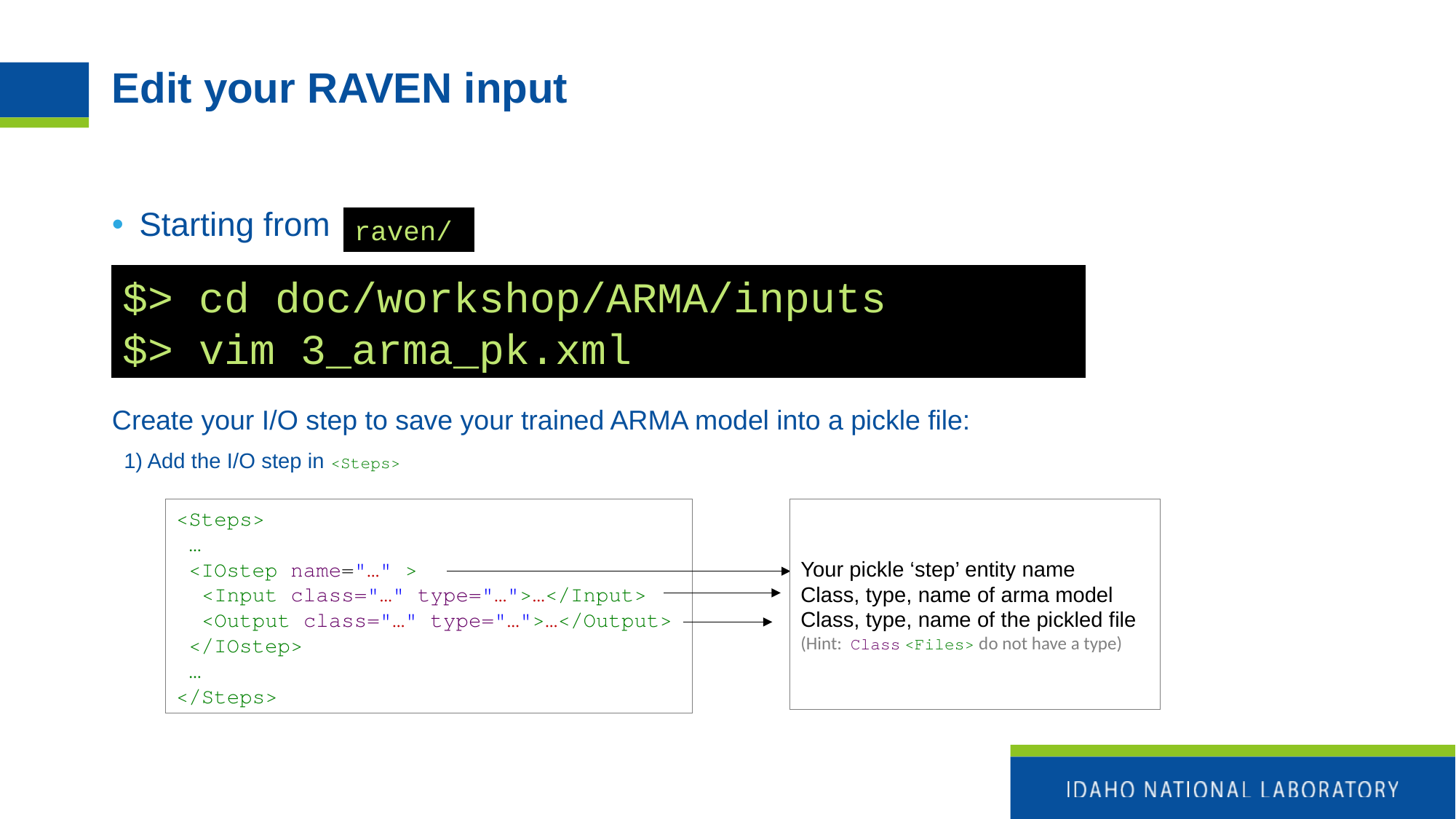

# Edit your RAVEN input
Starting from

Create your I/O step to save your trained ARMA model into a pickle file:
  1) Add the I/O step in <Steps>

raven/
$> cd doc/workshop/ARMA/inputs
$> vim 3_arma_pk.xml
<Steps>
 …
 <IOstep name="…" >
  <Input class="…" type="…">…</Input>
  <Output class="…" type="…">…</Output>
 </IOstep>
 …
</Steps>

Your pickle ‘step’ entity name
Class, type, name of arma model
Class, type, name of the pickled file
(Hint:  Class <Files> do not have a type)